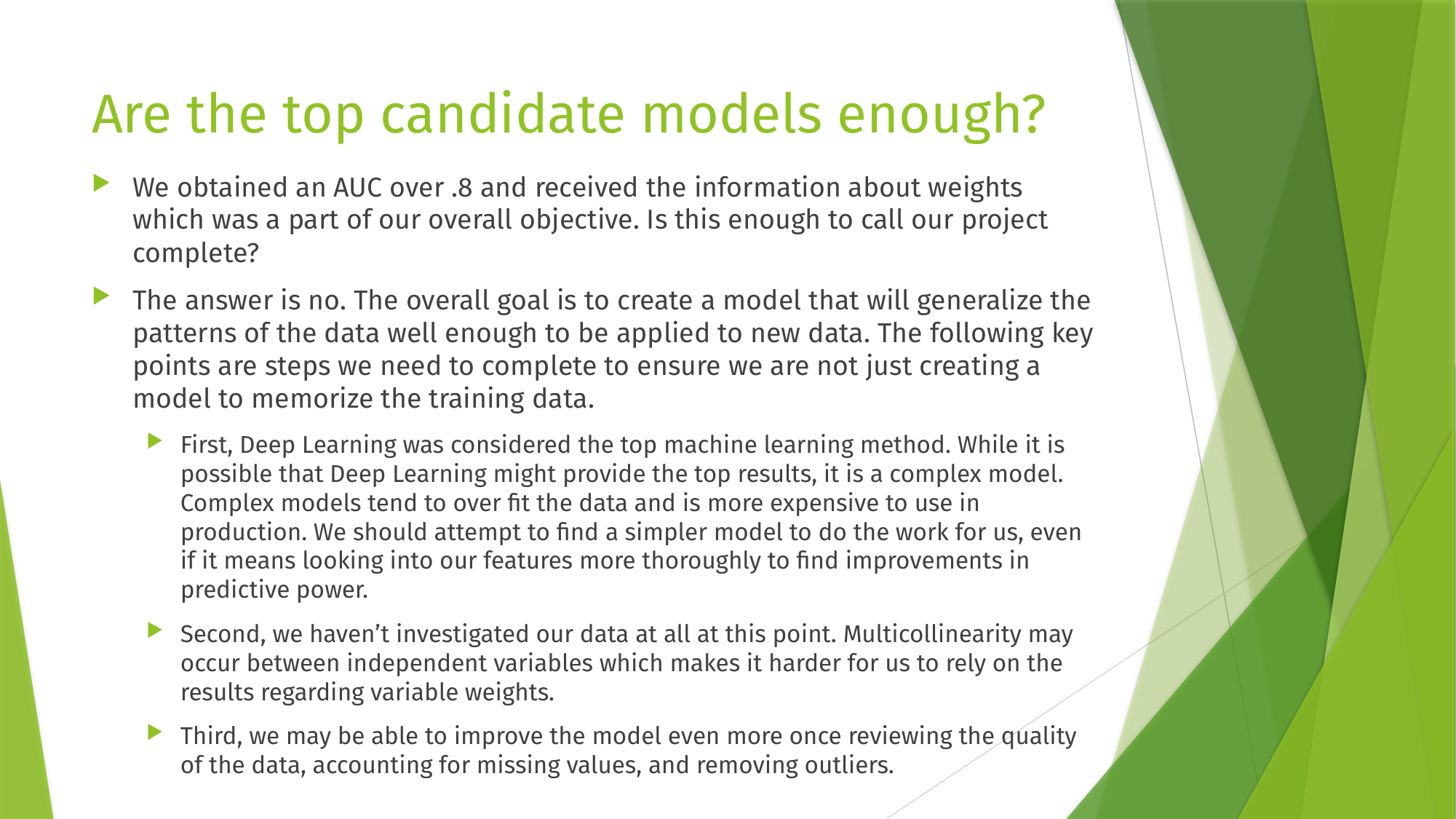

# Are the top candidate models enough?
We obtained an AUC over .8 and received the information about weights which was a part of our overall objective. Is this enough to call our project complete?
The answer is no. The overall goal is to create a model that will generalize the patterns of the data well enough to be applied to new data. The following key points are steps we need to complete to ensure we are not just creating a model to memorize the training data.
First, Deep Learning was considered the top machine learning method. While it is possible that Deep Learning might provide the top results, it is a complex model. Complex models tend to over fit the data and is more expensive to use in production. We should attempt to find a simpler model to do the work for us, even if it means looking into our features more thoroughly to find improvements in predictive power.
Second, we haven’t investigated our data at all at this point. Multicollinearity may occur between independent variables which makes it harder for us to rely on the results regarding variable weights.
Third, we may be able to improve the model even more once reviewing the quality of the data, accounting for missing values, and removing outliers.